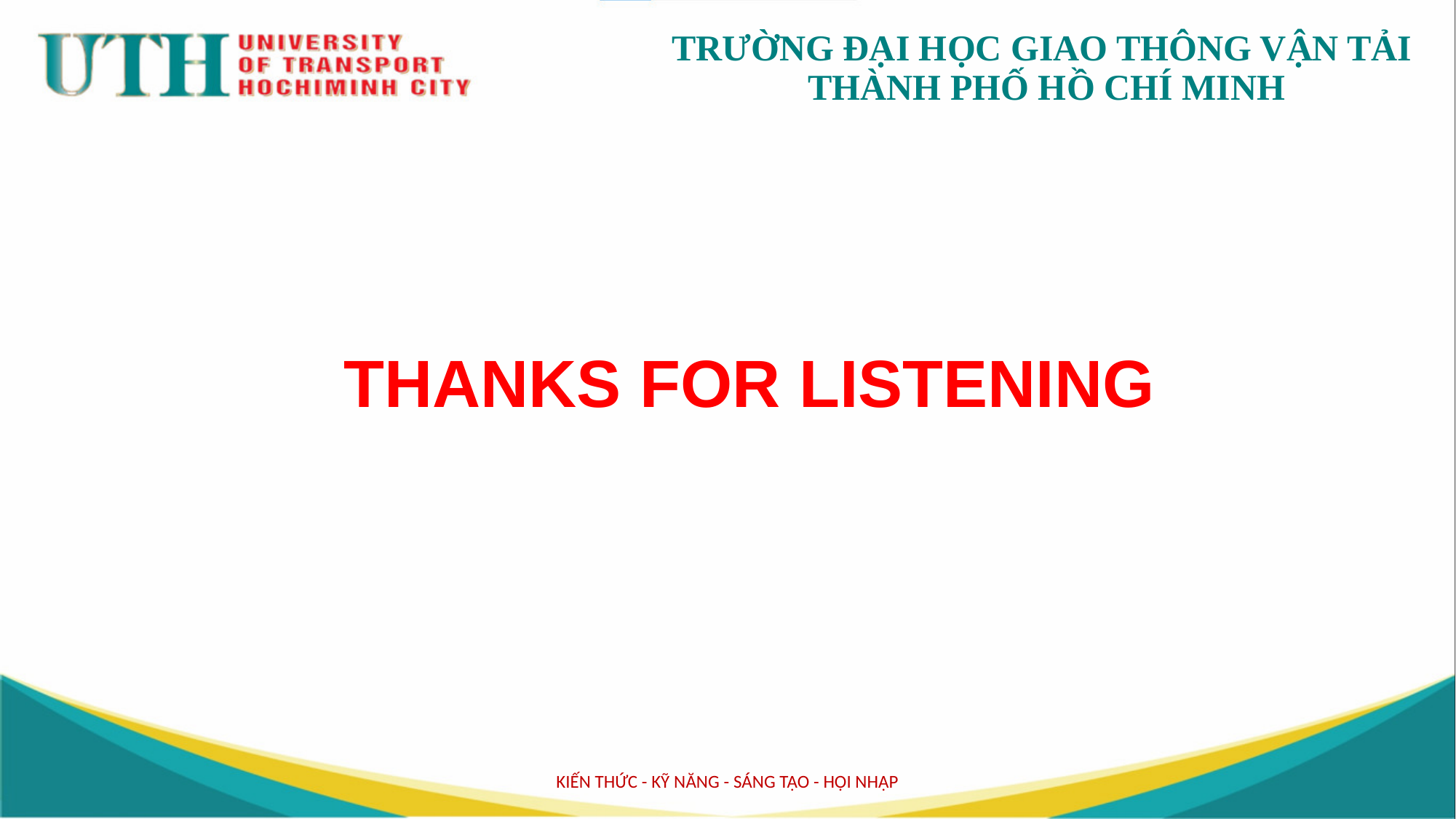

THANKS FOR LISTENING

KIẾN THỨC - KỸ NĂNG - SÁNG TẠO - HỘI NHẬP
8